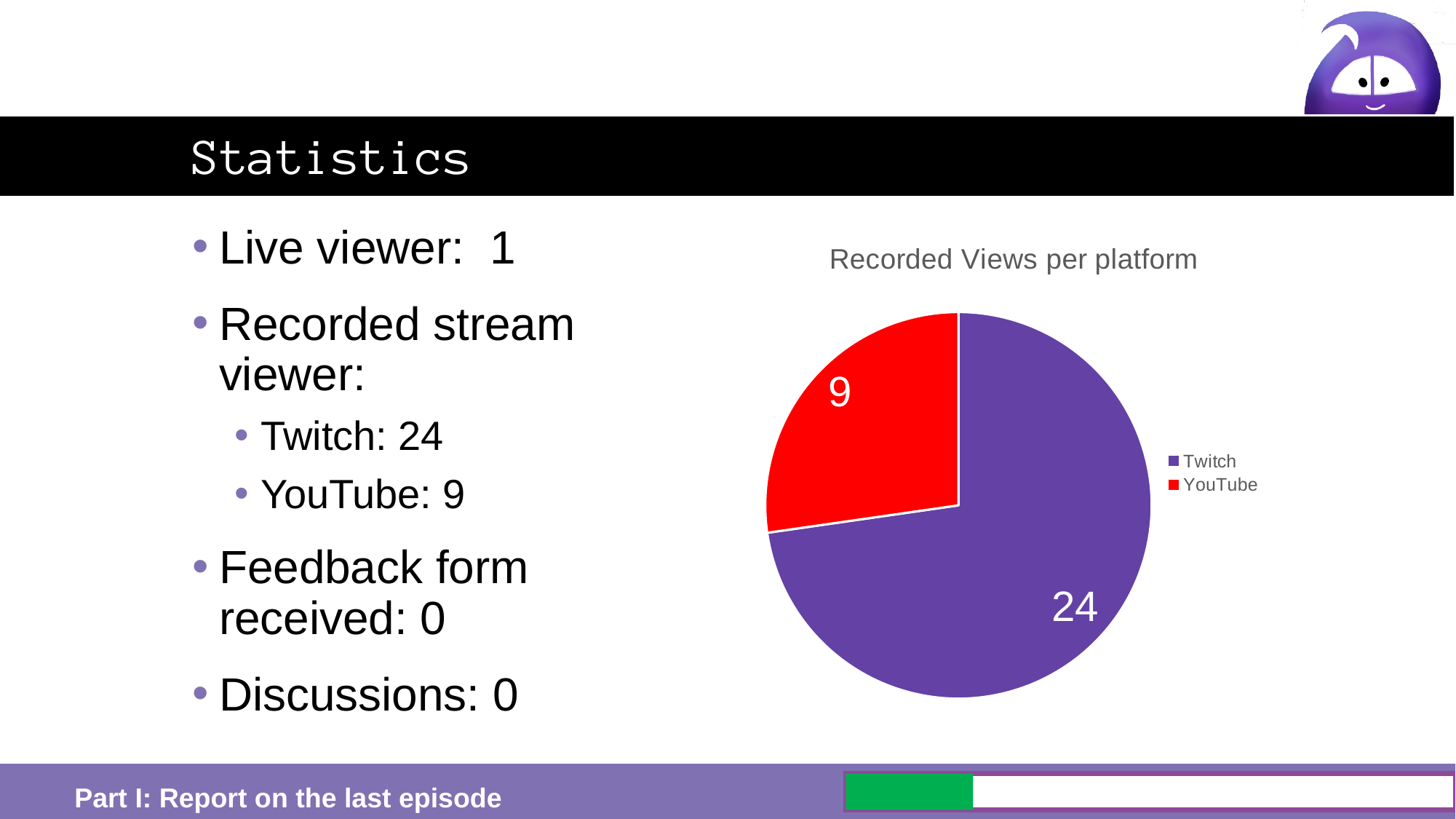

# Statistics
Live viewer:  1
Recorded stream viewer:
Twitch: 24
YouTube: 9
Feedback form received: 0
Discussions: 0

### Chart:

| Category | Recorded Views per platform |
|---|---|
| Twitch | 24.0 |
| YouTube | 9.0 |

Part I: Report on the last episode